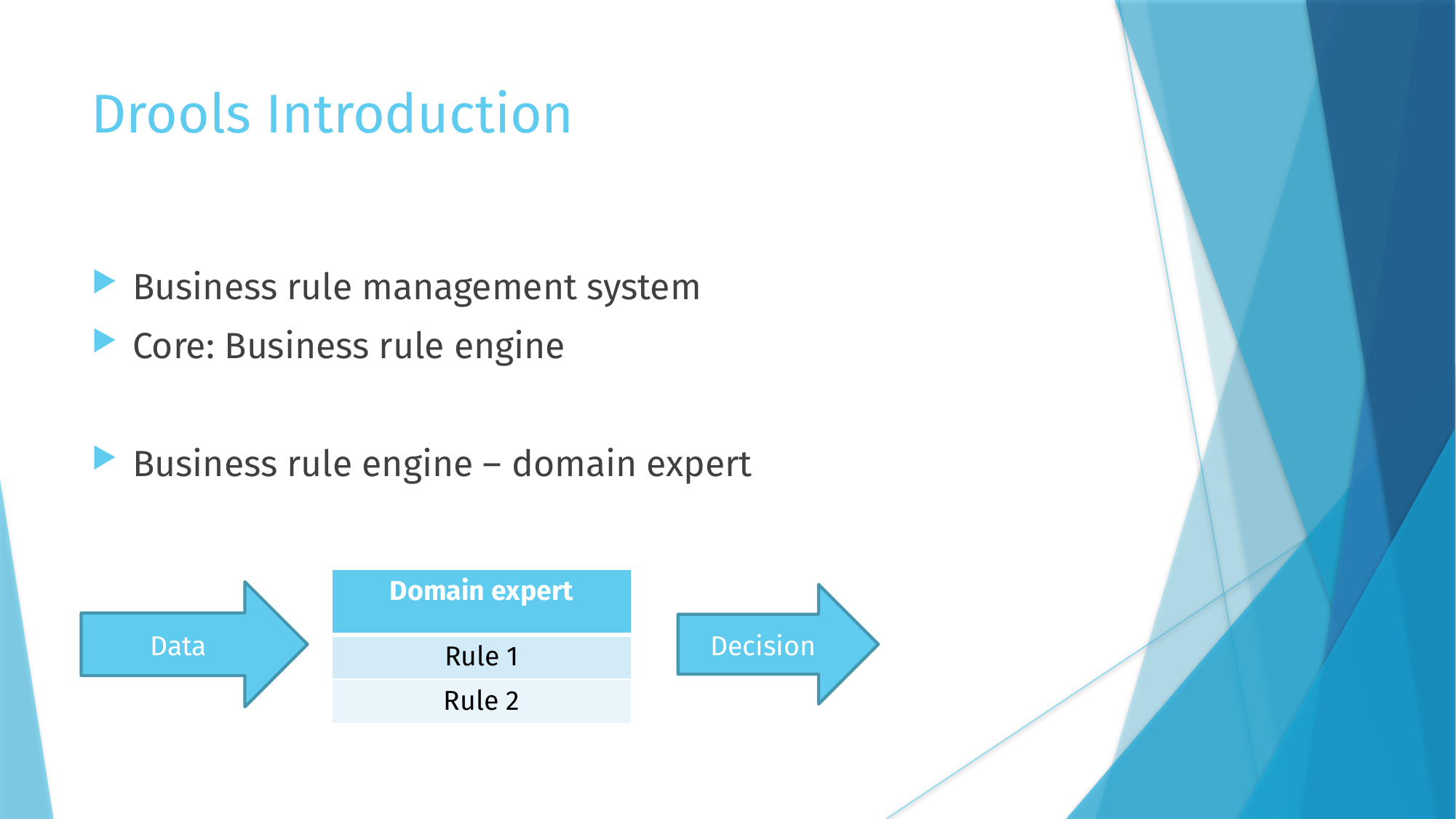

Drools Introduction
Business rule management system
Core: Business rule engine

Business rule engine – domain expert

| Domain expert |
| --- |
| Rule 1 |
| Rule 2 |
Data
Decision